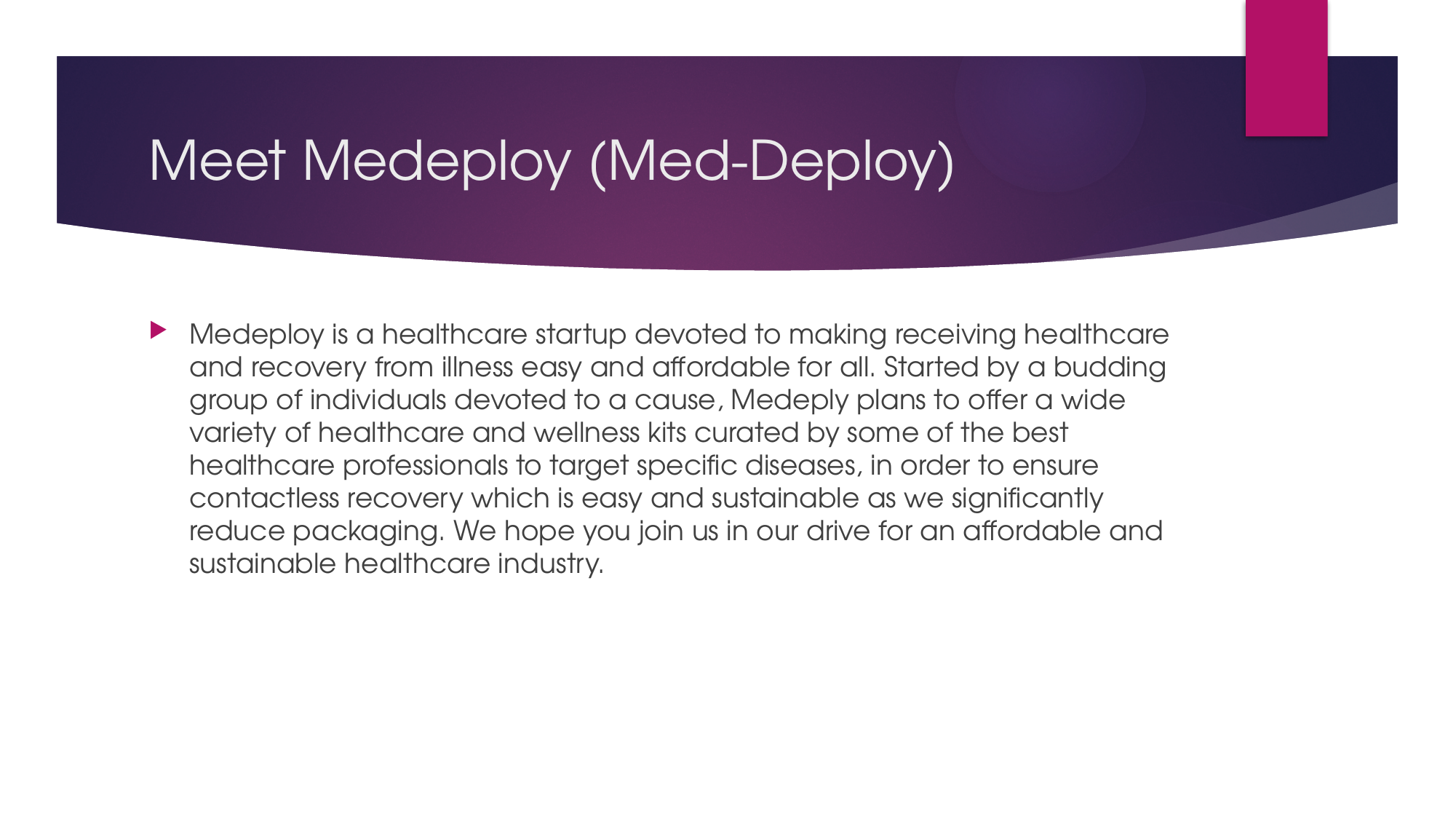

# Meet Medeploy (Med-Deploy)
Medeploy is a healthcare startup devoted to making receiving healthcare and recovery from illness easy and affordable for all. Started by a budding group of individuals devoted to a cause, Medeply plans to offer a wide variety of healthcare and wellness kits curated by some of the best healthcare professionals to target specific diseases, in order to ensure contactless recovery which is easy and sustainable as we significantly reduce packaging. We hope you join us in our drive for an affordable and sustainable healthcare industry.